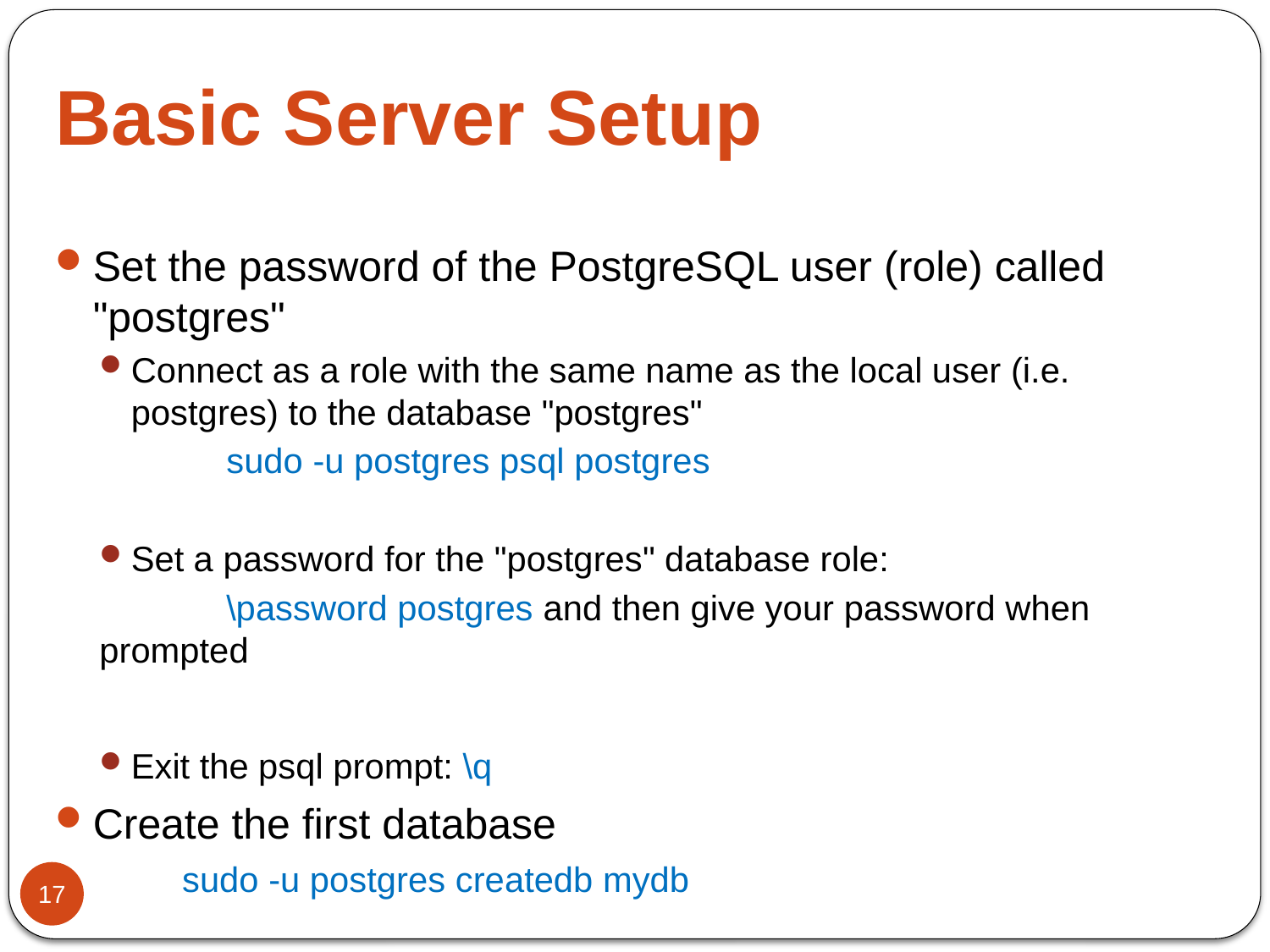

# Basic Server Setup
Set the password of the PostgreSQL user (role) called "postgres"
Connect as a role with the same name as the local user (i.e. postgres) to the database "postgres"
	sudo -u postgres psql postgres

Set a password for the "postgres" database role:
	\password postgres and then give your password when prompted

Exit the psql prompt: \q
Create the first database
	sudo -u postgres createdb mydb
17